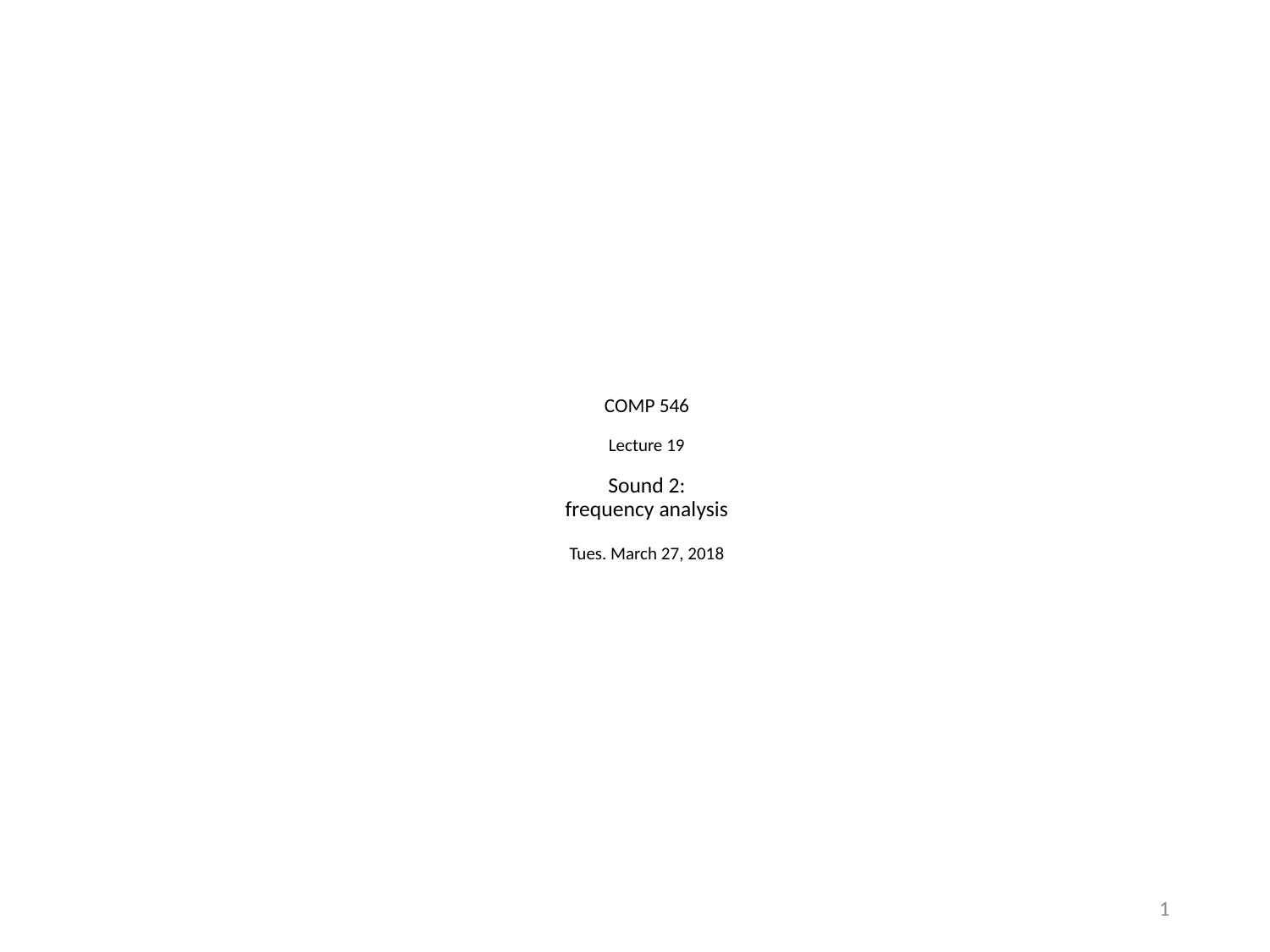

COMP 546
Lecture 19
Sound 2:
frequency analysis
Tues. March 27, 2018
1